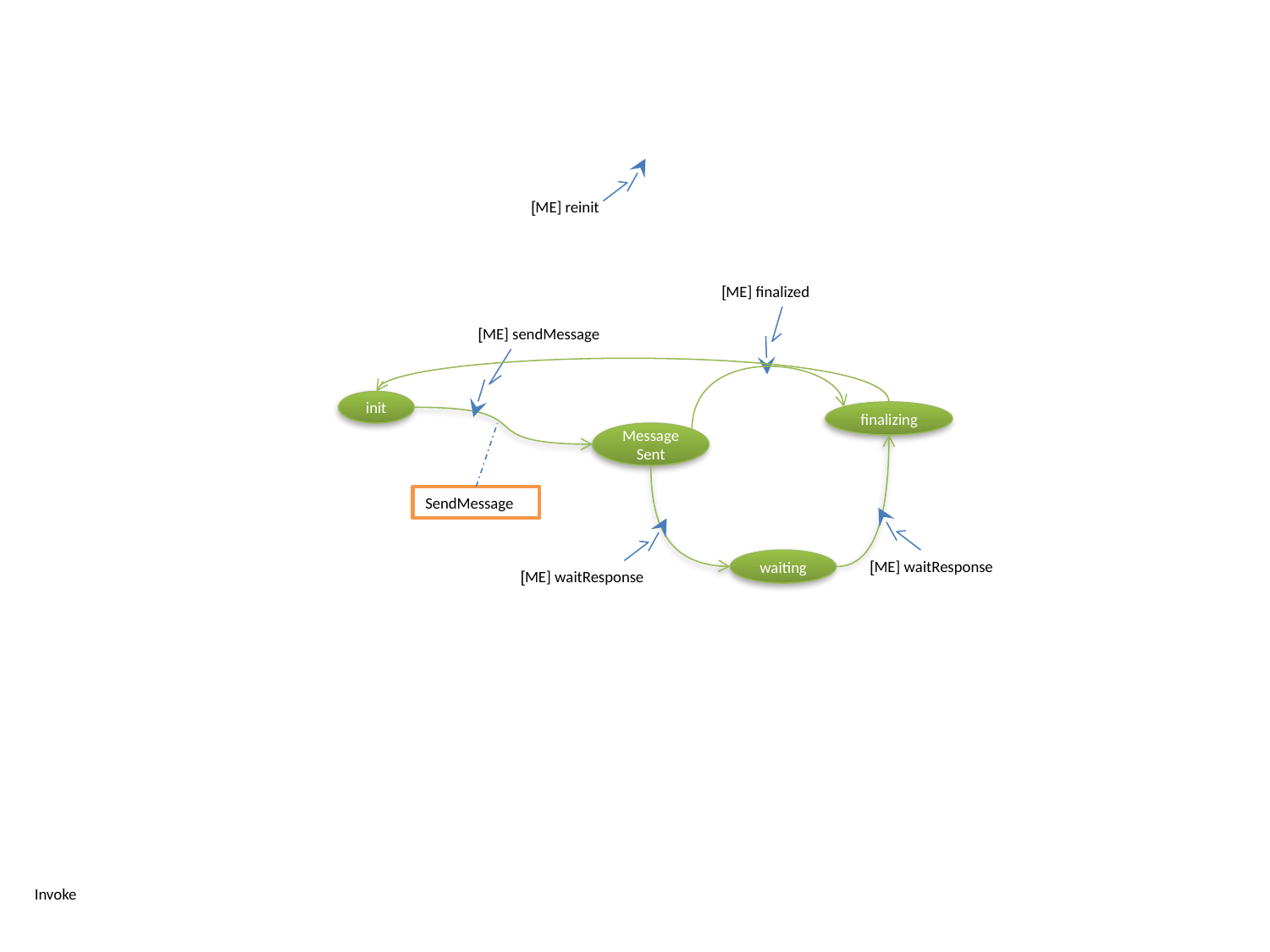

[ME] reinit
[ME] finalized

[ME] sendMessage

init
finalizing
MessageSent
SendMessage

waiting
[ME] waitResponse
[ME] waitResponse
Invoke